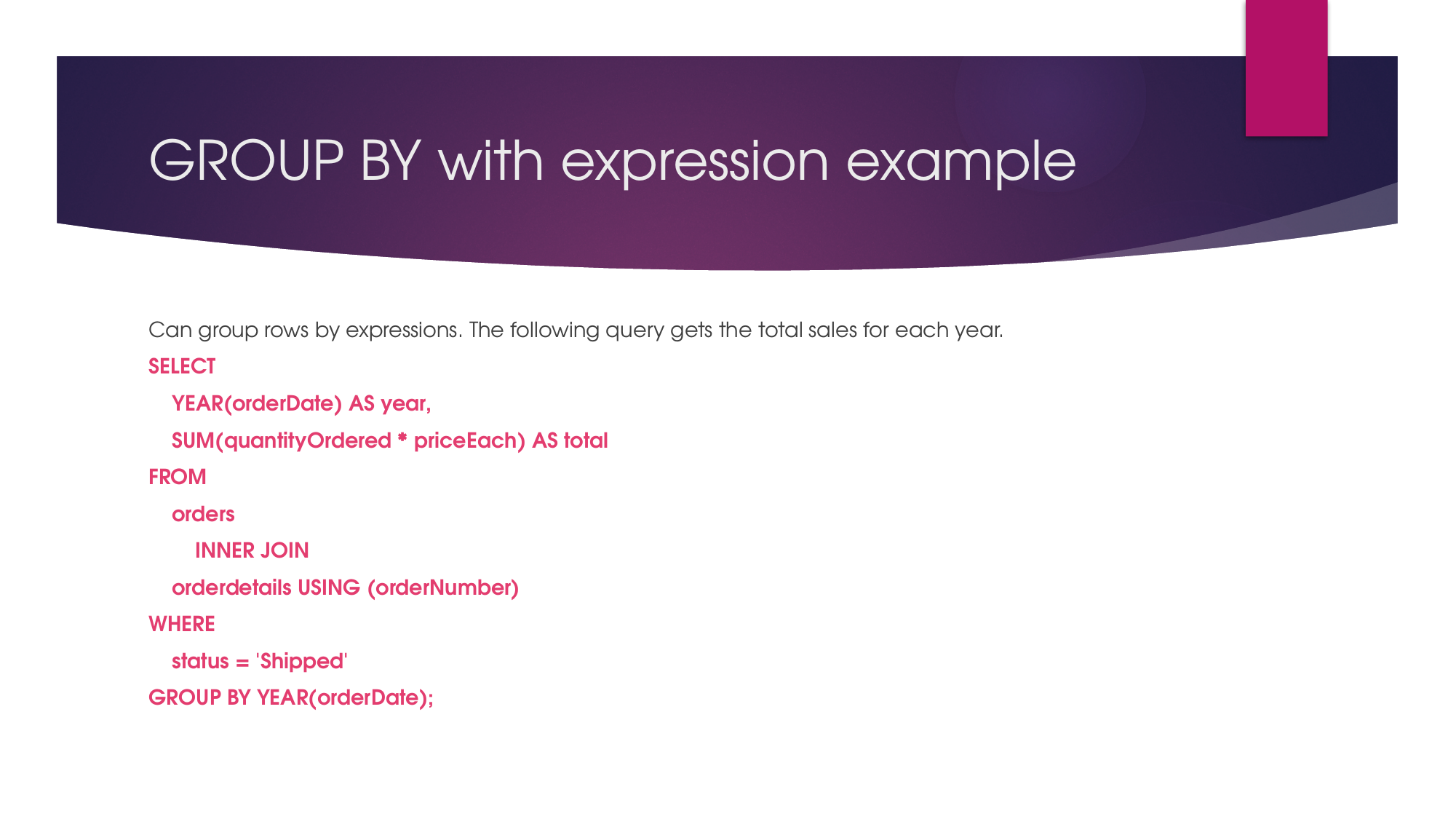

# GROUP BY with expression example
Can group rows by expressions. The following query gets the total sales for each year.
SELECT
    YEAR(orderDate) AS year,
    SUM(quantityOrdered * priceEach) AS total
FROM
    orders
        INNER JOIN
    orderdetails USING (orderNumber)
WHERE
    status = 'Shipped'
GROUP BY YEAR(orderDate);